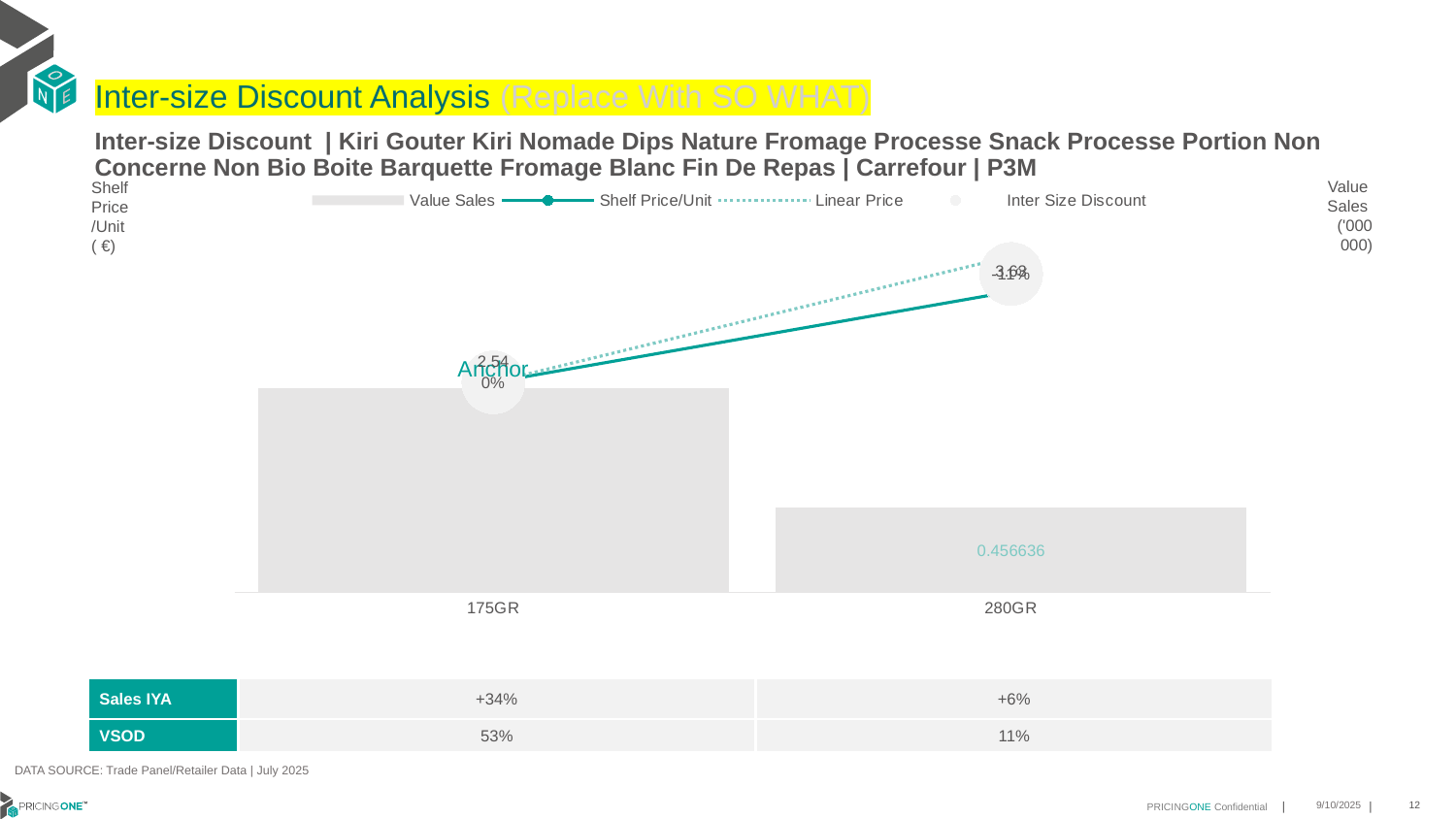

# Inter-size Discount Analysis (Replace With SO WHAT)
Inter-size Discount  | Kiri Gouter Kiri Nomade Dips Nature Fromage Processe Snack Processe Portion Non Concerne Non Bio Boite Barquette Fromage Blanc Fin De Repas | Carrefour | P3M
Shelf
Price
/Unit
( €)

### Chart

| Category | Value Sales | Shelf Price/Unit | Linear Price | Inter Size Discount |
|---|---|---|---|---|
| 175GR | 1.098878 | 2.5375 | 2.5375 | 2.5375 |
| 280GR | 0.456636 | 3.6324 | 4.0600000000000005 | 3.8462000000000005 |
Value
Sales
('000 000)
| Sales IYA | +34% | +6% |
| --- | --- | --- |
| VSOD | 53% | 11% |
DATA SOURCE: Trade Panel/Retailer Data | July 2025

9/10/2025
12